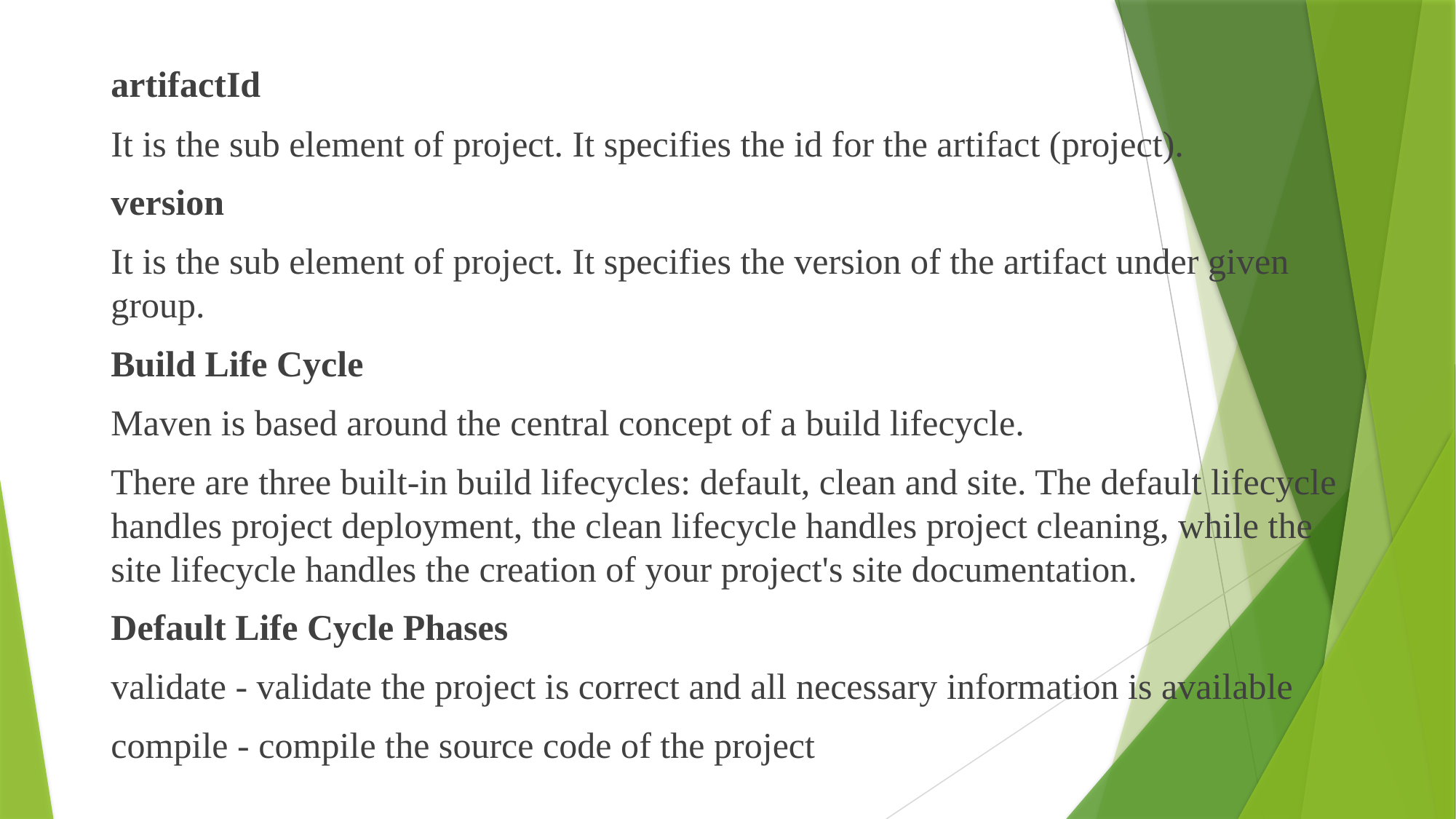

artifactId
It is the sub element of project. It specifies the id for the artifact (project).
version
It is the sub element of project. It specifies the version of the artifact under given group.
Build Life Cycle
Maven is based around the central concept of a build lifecycle.
There are three built-in build lifecycles: default, clean and site. The default lifecycle handles project deployment, the clean lifecycle handles project cleaning, while the site lifecycle handles the creation of your project's site documentation.
Default Life Cycle Phases
validate - validate the project is correct and all necessary information is available
compile - compile the source code of the project